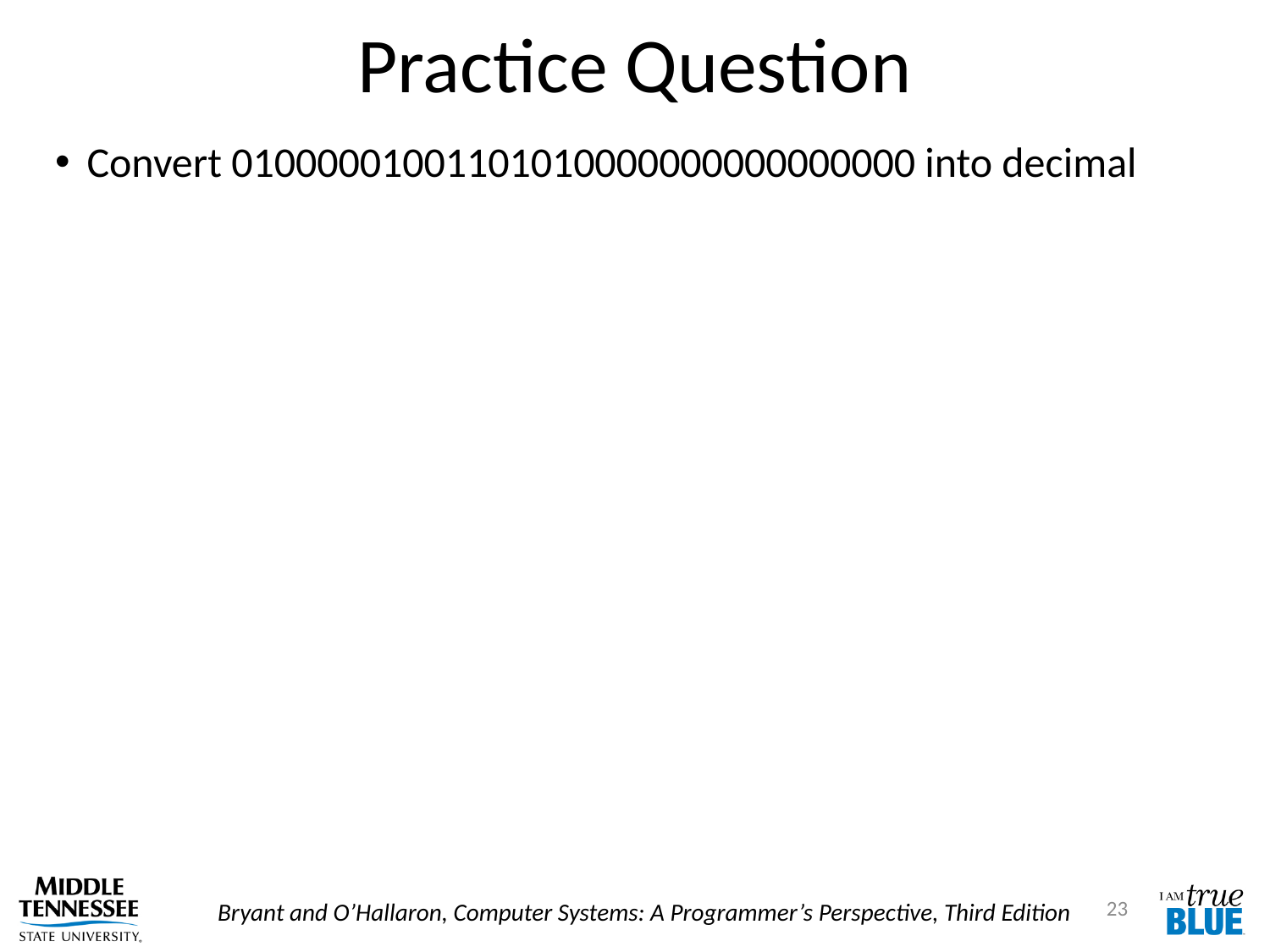

# Practice Question
Convert 01000001001101010000000000000000 into decimal
23